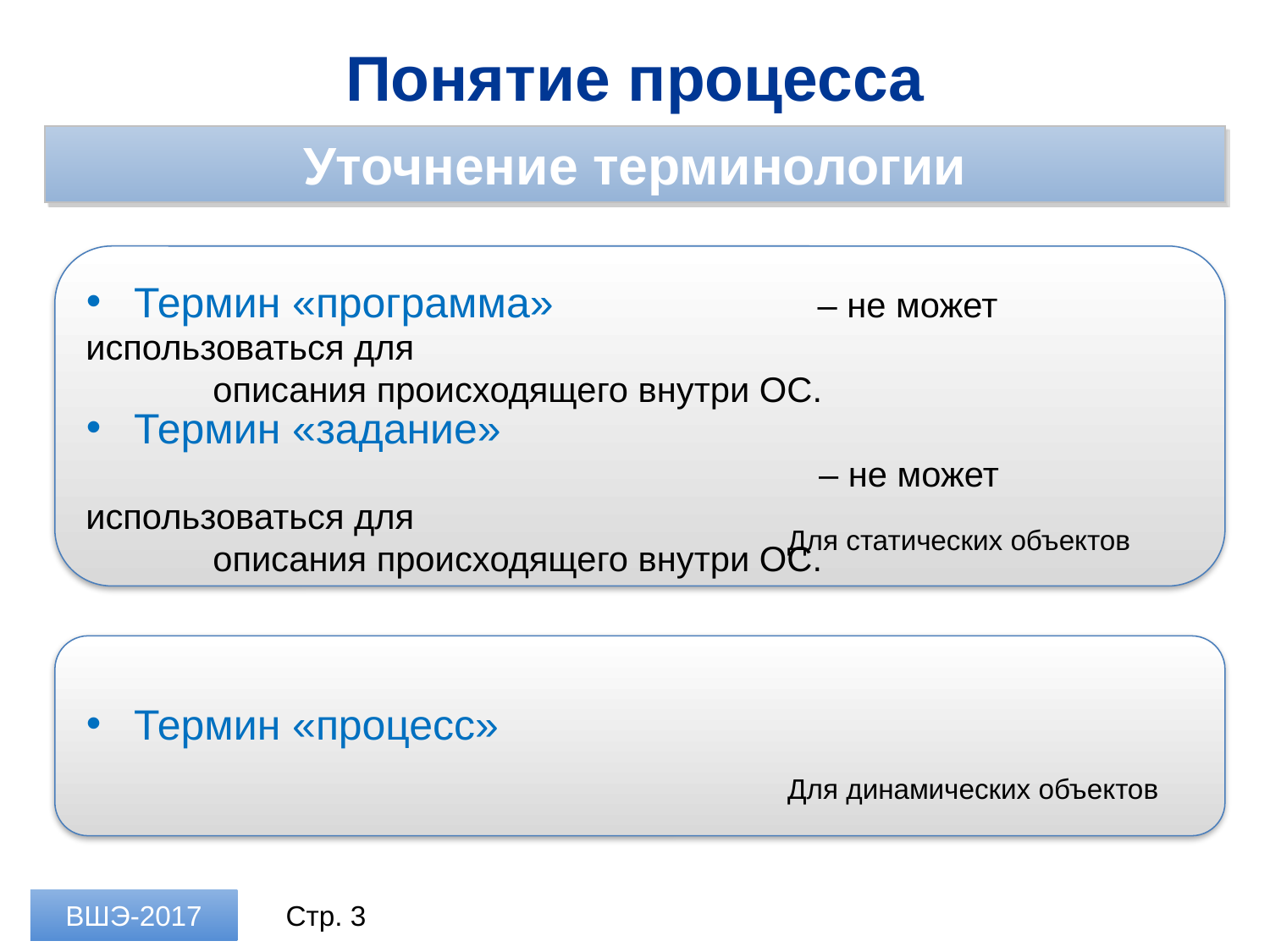

Понятие процесса
Уточнение терминологии

Термин «программа»

Термин «задание»

Термин «процесс»
				                       – не может использоваться для
 	описания происходящего внутри ОС.

				                            – не может использоваться для
 	описания происходящего внутри ОС.
Для статических объектов

Для динамических объектов
ВШЭ-2017
Стр. 3